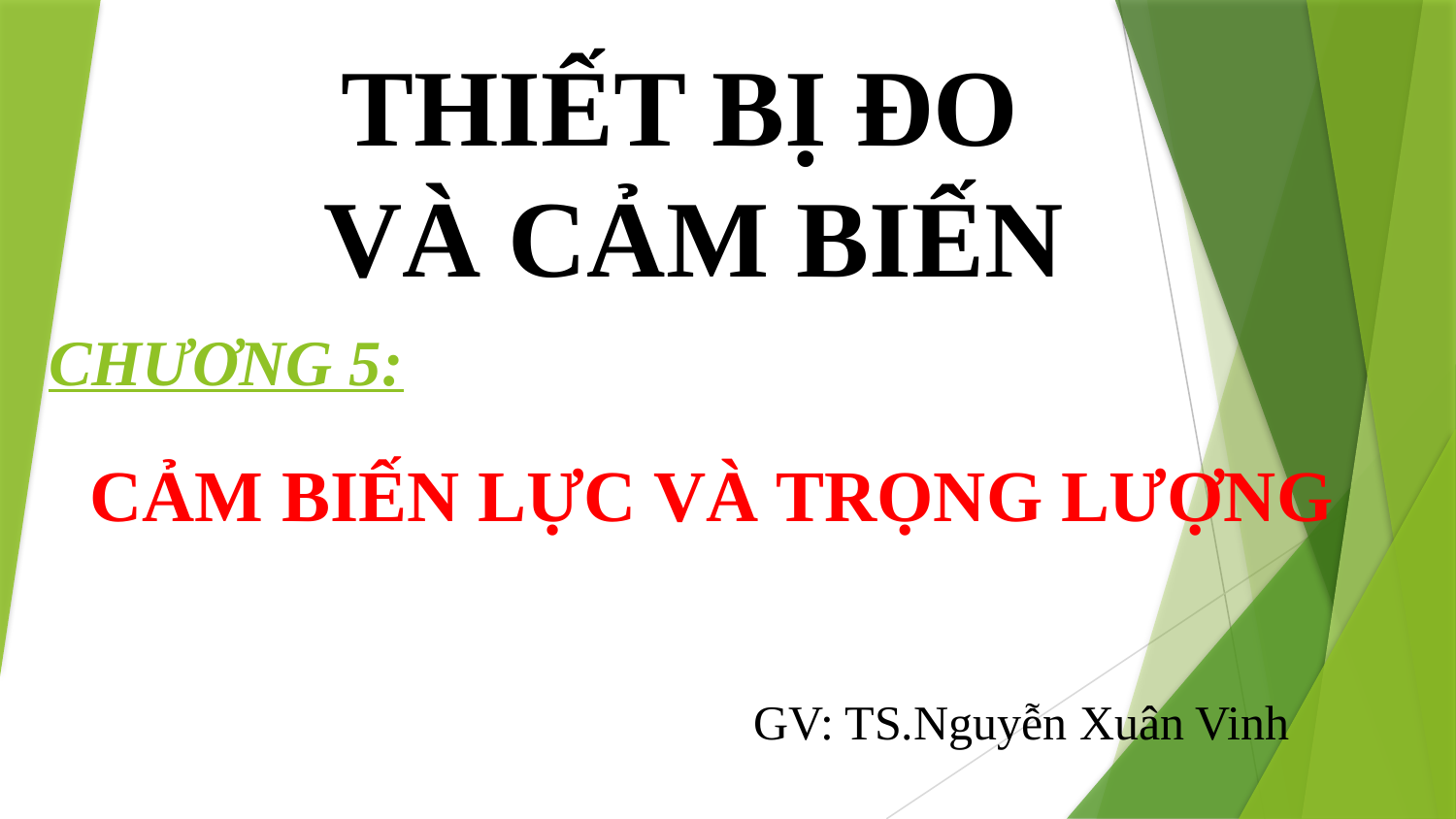

THIẾT BỊ ĐO
VÀ CẢM BIẾN
CHƯƠNG 5:
CẢM BIẾN LỰC VÀ TRỌNG LƯỢNG
GV: TS.Nguyễn Xuân Vinh